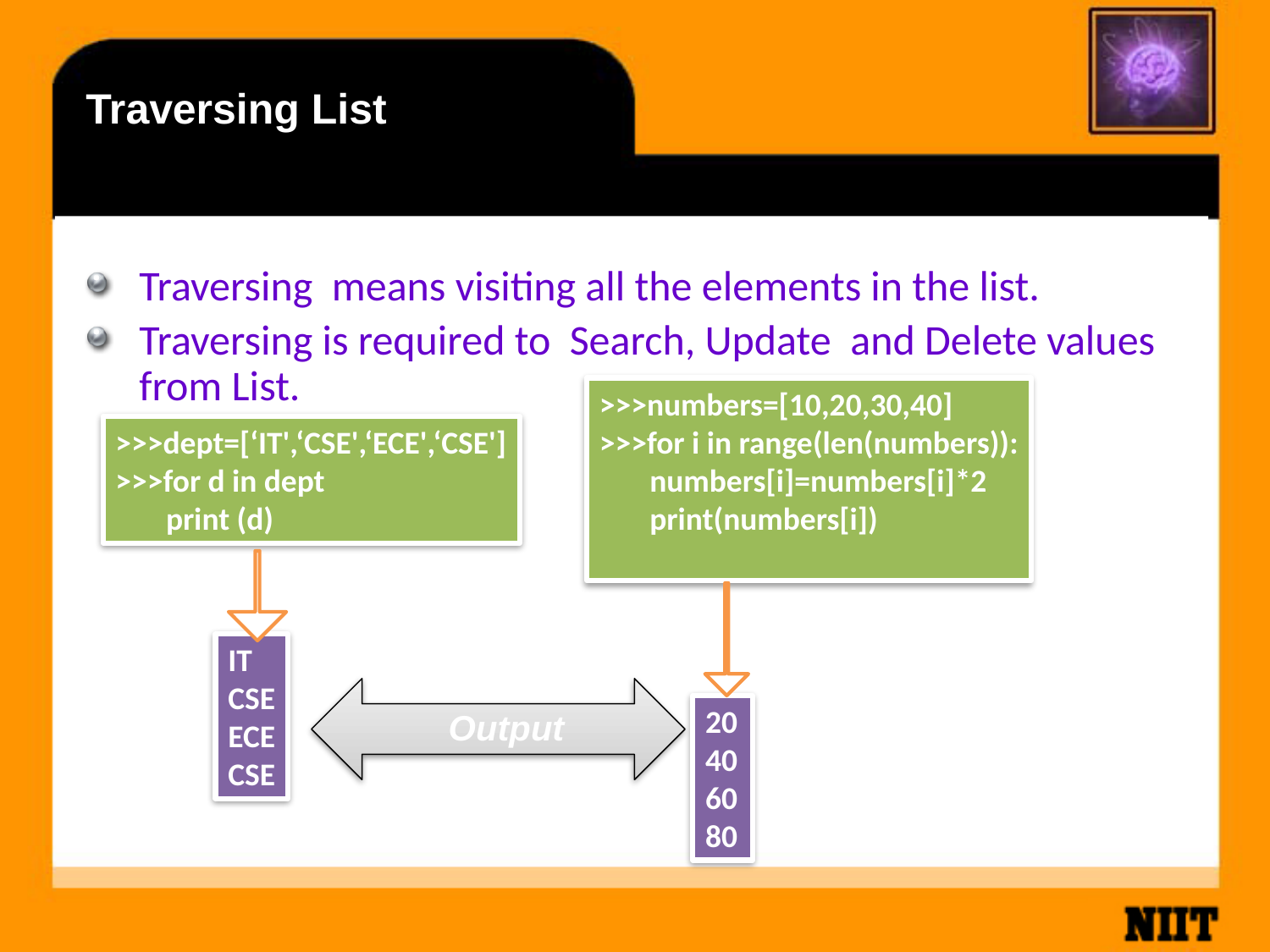

Traversing List

Traversing  means visiting all the elements in the list.
Traversing is required to  Search, Update  and Delete values from List.

>>>numbers=[10,20,30,40]
>>>for i in range(len(numbers)):
       numbers[i]=numbers[i]*2
       print(numbers[i])

>>>dept=[‘IT',‘CSE',‘ECE',‘CSE']
>>>for d in dept
       print (d)

IT
CSE
ECE
CSE
Output
20
40
60
80